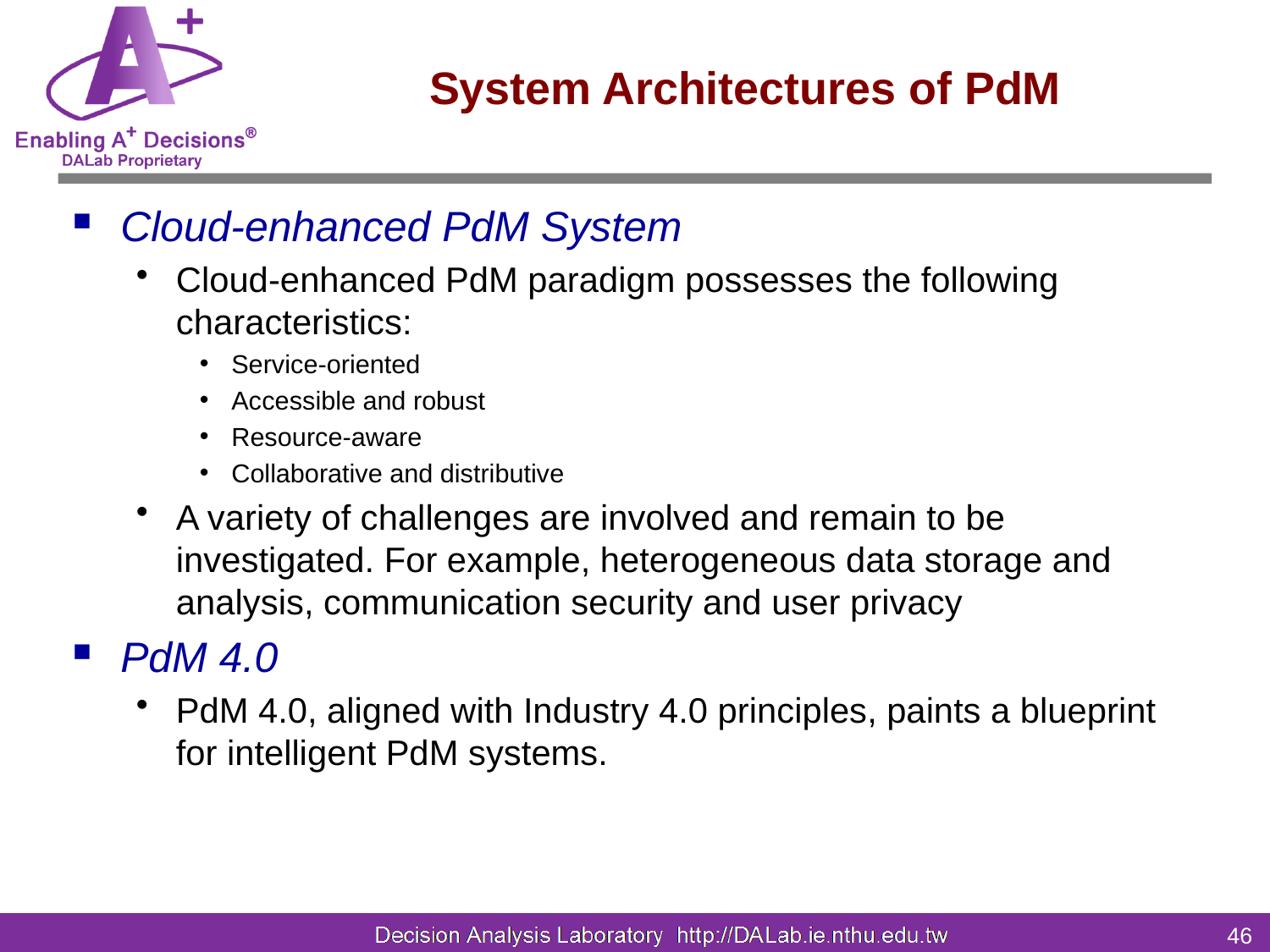

# System Architectures of PdM
Cloud-enhanced PdM System
Cloud-enhanced PdM paradigm possesses the following characteristics:
Service-oriented
Accessible and robust
Resource-aware
Collaborative and distributive
A variety of challenges are involved and remain to be investigated. For example, heterogeneous data storage and analysis, communication security and user privacy
PdM 4.0
PdM 4.0, aligned with Industry 4.0 principles, paints a blueprint for intelligent PdM systems.

46